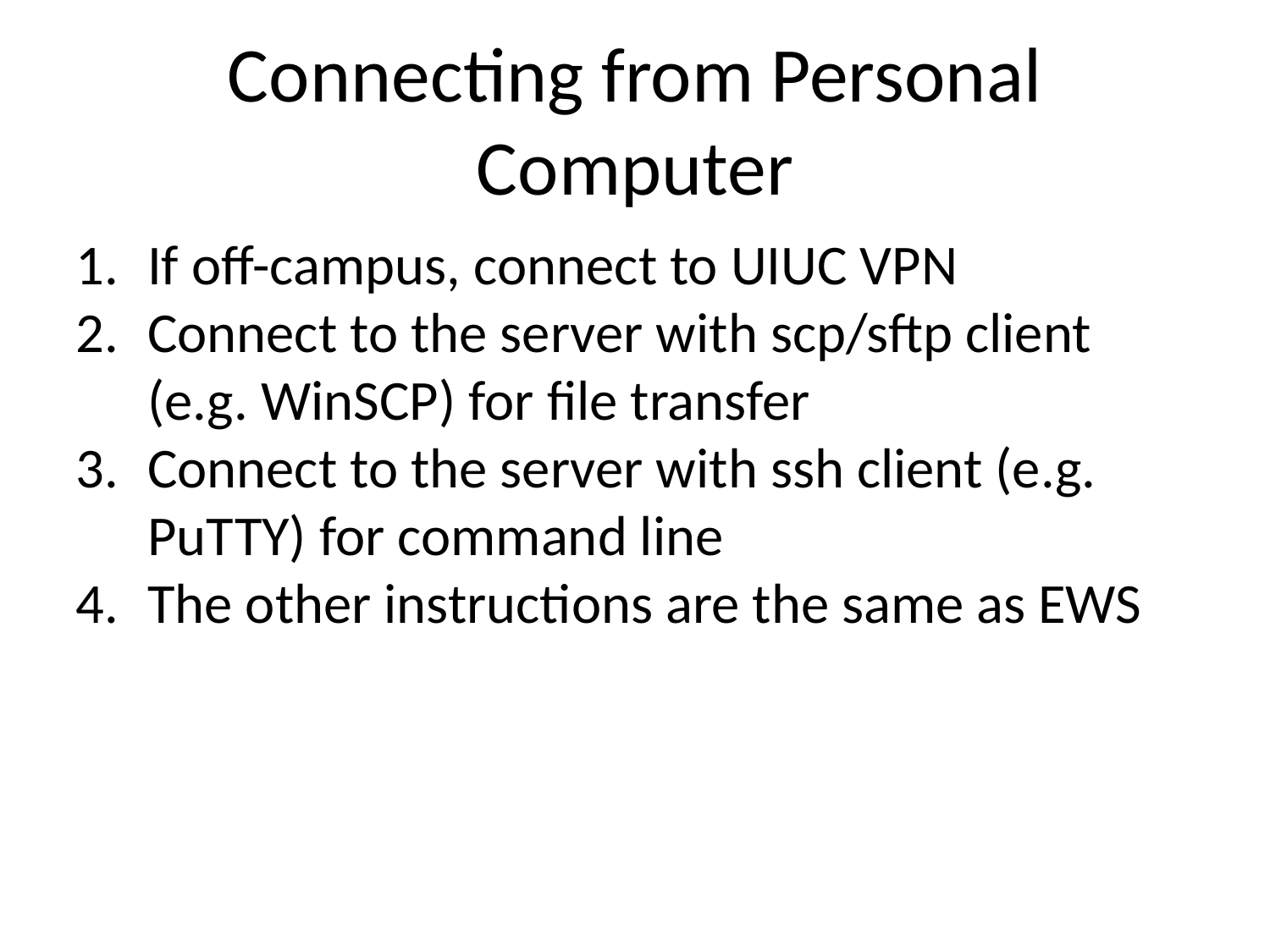

Connecting from Personal Computer
If off-campus, connect to UIUC VPN
Connect to the server with scp/sftp client (e.g. WinSCP) for file transfer
Connect to the server with ssh client (e.g. PuTTY) for command line
The other instructions are the same as EWS